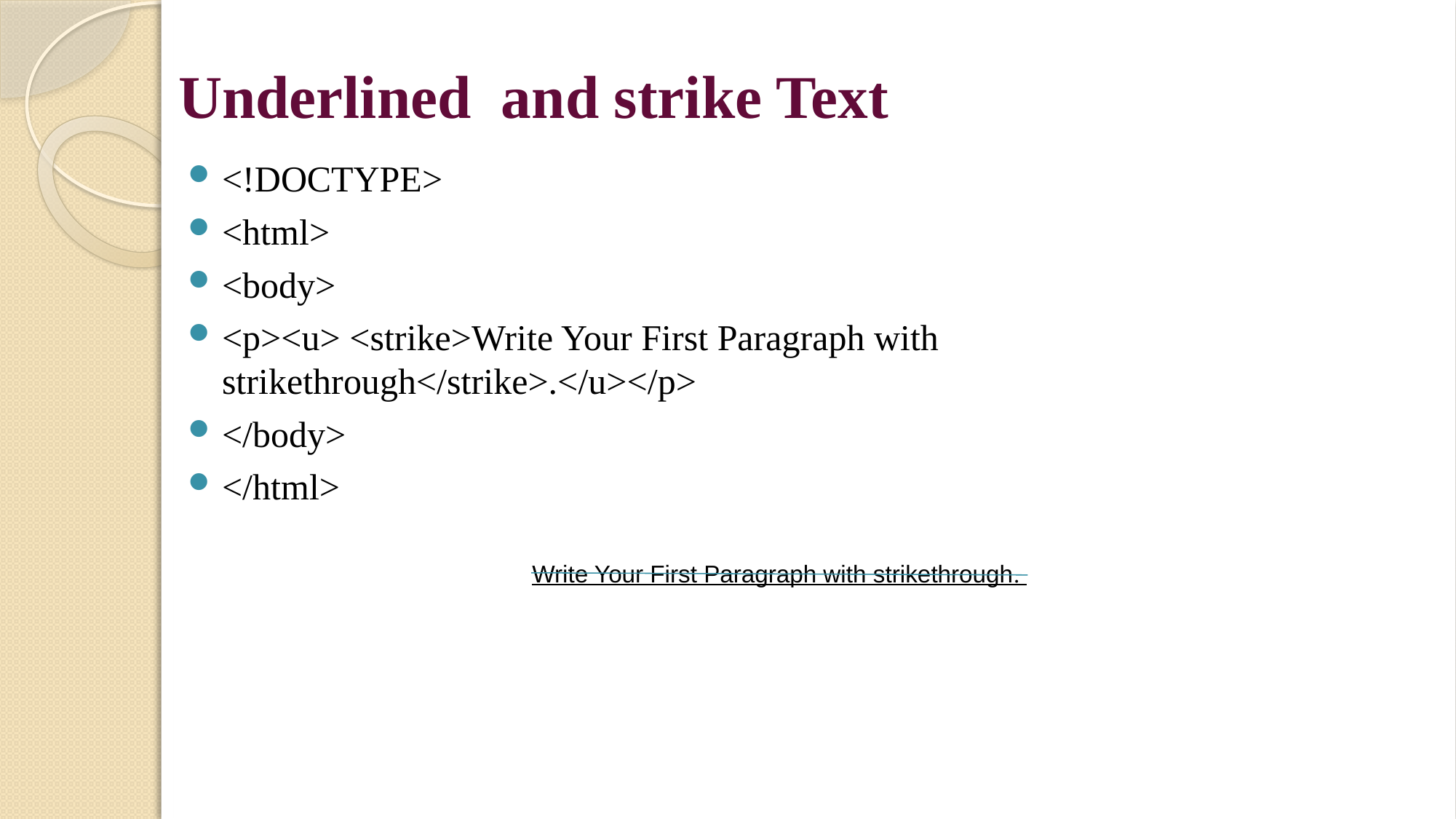

# Underlined  and strike Text
<!DOCTYPE>
<html>
<body>
<p><u> <strike>Write Your First Paragraph with strikethrough</strike>.</u></p>
</body>
</html>

Write Your First Paragraph with strikethrough.